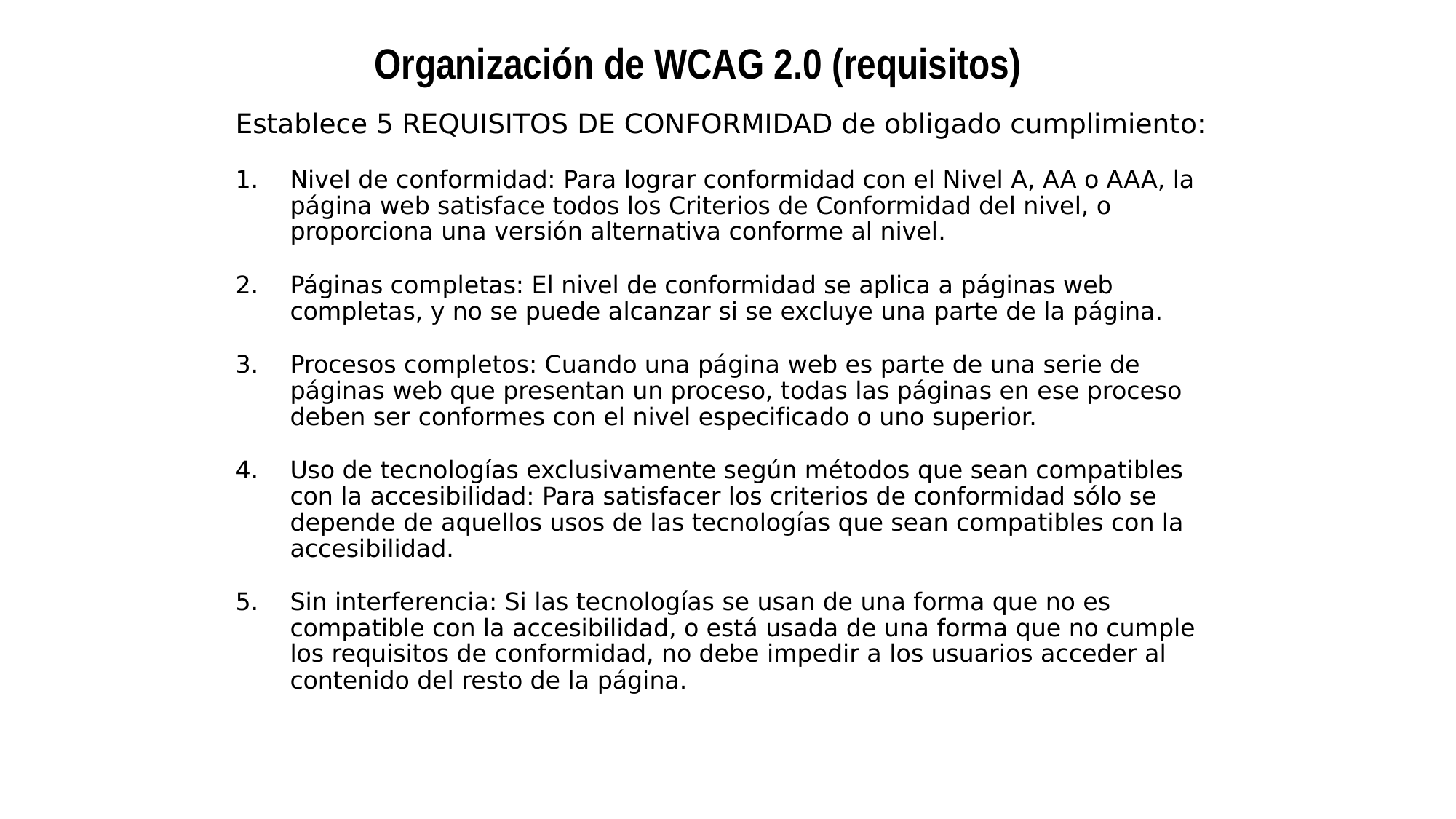

Accesibilidad de contenidos Web: UNE 139803
Organización de WCAG 2.0 (requisitos)
Establece 5 REQUISITOS DE CONFORMIDAD de obligado cumplimiento:
Nivel de conformidad: Para lograr conformidad con el Nivel A, AA o AAA, la página web satisface todos los Criterios de Conformidad del nivel, o proporciona una versión alternativa conforme al nivel.
Páginas completas: El nivel de conformidad se aplica a páginas web completas, y no se puede alcanzar si se excluye una parte de la página.
Procesos completos: Cuando una página web es parte de una serie de páginas web que presentan un proceso, todas las páginas en ese proceso deben ser conformes con el nivel especificado o uno superior.
Uso de tecnologías exclusivamente según métodos que sean compatibles con la accesibilidad: Para satisfacer los criterios de conformidad sólo se depende de aquellos usos de las tecnologías que sean compatibles con la accesibilidad.
Sin interferencia: Si las tecnologías se usan de una forma que no es compatible con la accesibilidad, o está usada de una forma que no cumple los requisitos de conformidad, no debe impedir a los usuarios acceder al contenido del resto de la página.